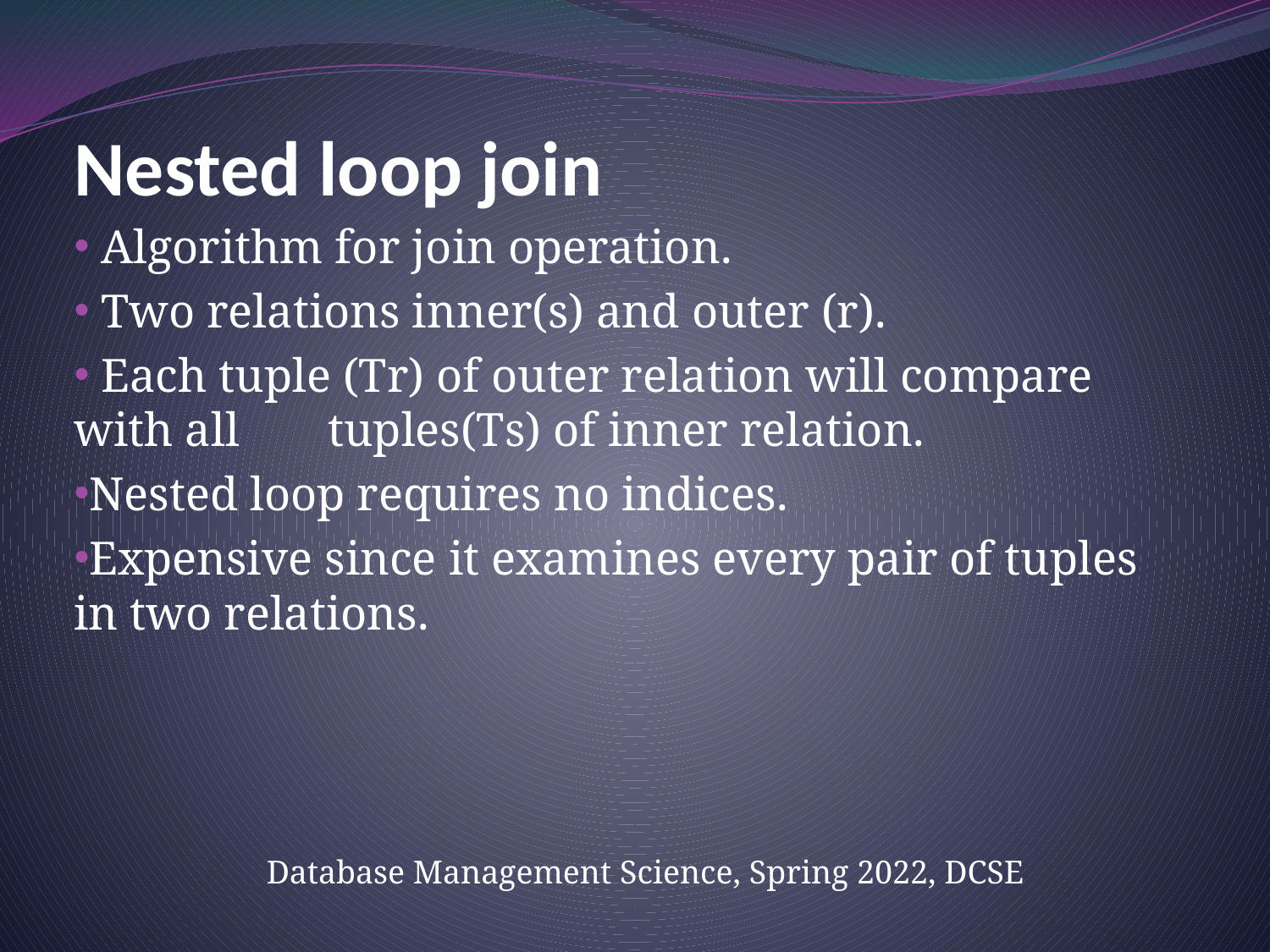

# Nested loop join
 Algorithm for join operation.
 Two relations inner(s) and outer (r).
 Each tuple (Tr) of outer relation will compare with all 	tuples(Ts) of inner relation.
Nested loop requires no indices.
Expensive since it examines every pair of tuples  in two relations.
Database Management Science, Spring 2022, DCSE